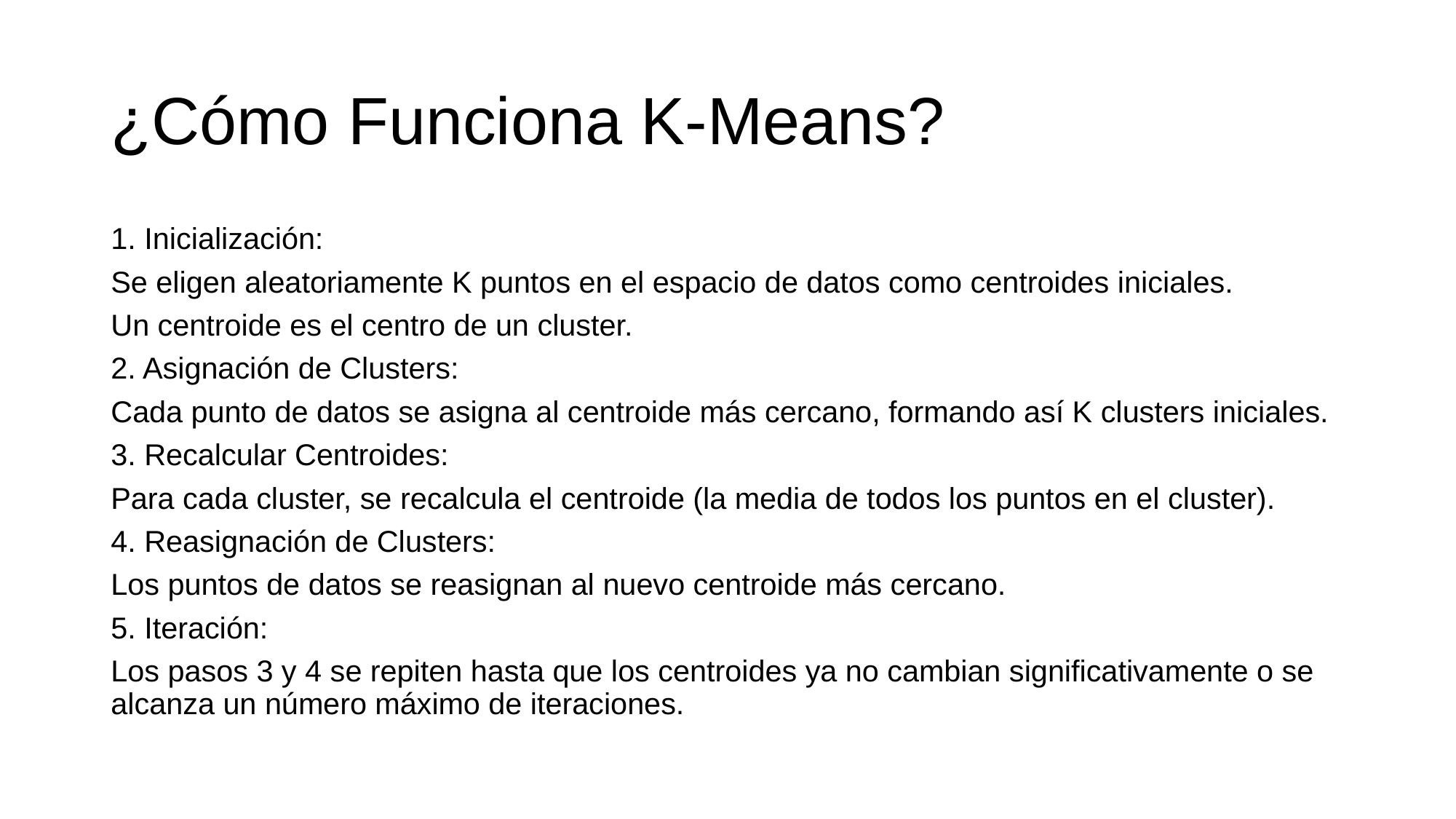

# ¿Cómo Funciona K-Means?
1. Inicialización:
Se eligen aleatoriamente K puntos en el espacio de datos como centroides iniciales.
Un centroide es el centro de un cluster.
2. Asignación de Clusters:
Cada punto de datos se asigna al centroide más cercano, formando así K clusters iniciales.
3. Recalcular Centroides:
Para cada cluster, se recalcula el centroide (la media de todos los puntos en el cluster).
4. Reasignación de Clusters:
Los puntos de datos se reasignan al nuevo centroide más cercano.
5. Iteración:
Los pasos 3 y 4 se repiten hasta que los centroides ya no cambian significativamente o se alcanza un número máximo de iteraciones.